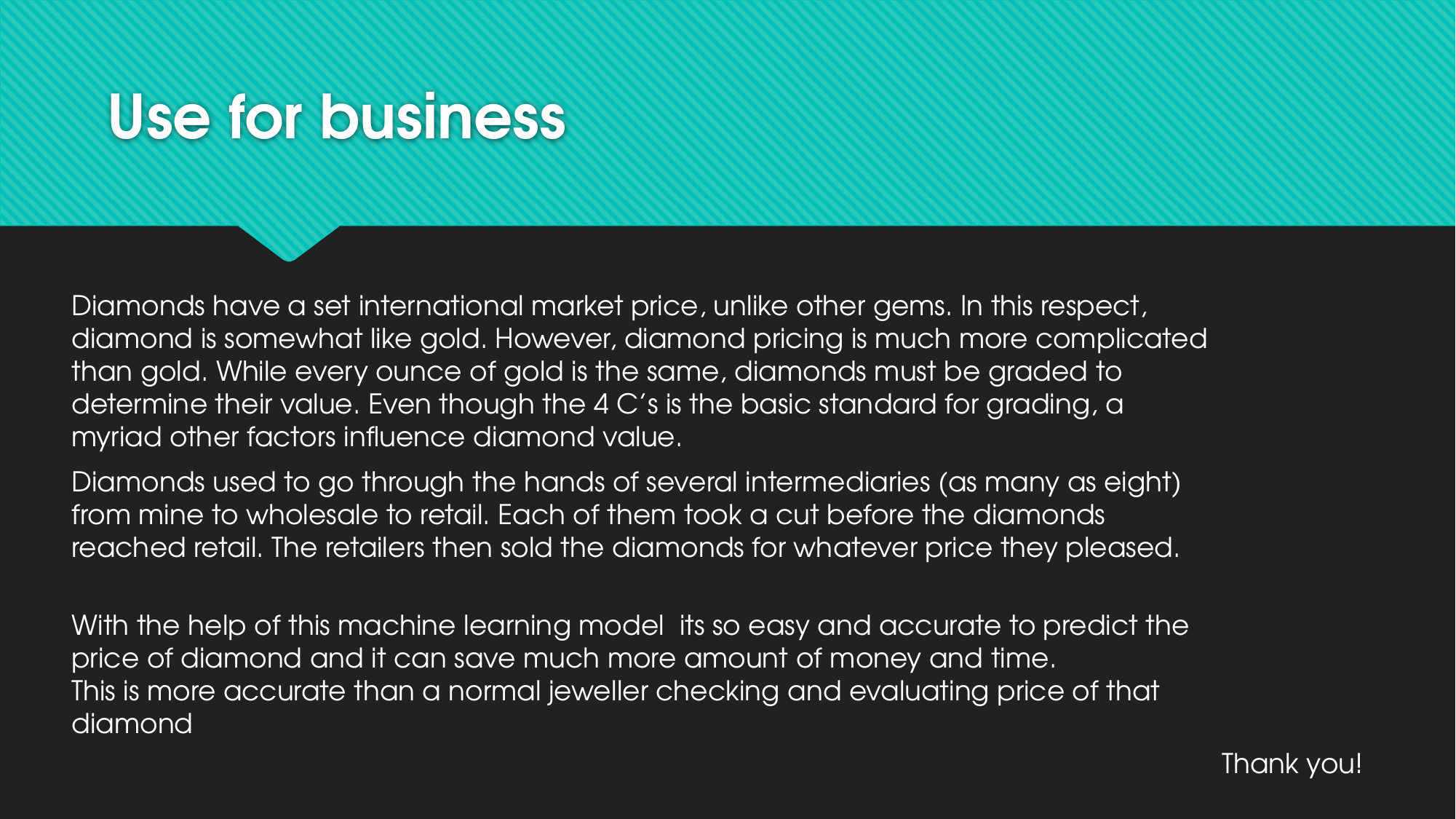

# Use for business
Diamonds have a set international market price, unlike other gems. In this respect, diamond is somewhat like gold. However, diamond pricing is much more complicated than gold. While every ounce of gold is the same, diamonds must be graded to determine their value. Even though the 4 C’s is the basic standard for grading, a myriad other factors influence diamond value.
Diamonds used to go through the hands of several intermediaries (as many as eight) from mine to wholesale to retail. Each of them took a cut before the diamonds reached retail. The retailers then sold the diamonds for whatever price they pleased.
With the help of this machine learning model  its so easy and accurate to predict the price of diamond and it can save much more amount of money and time.
This is more accurate than a normal jeweller checking and evaluating price of that diamond
Thank you!